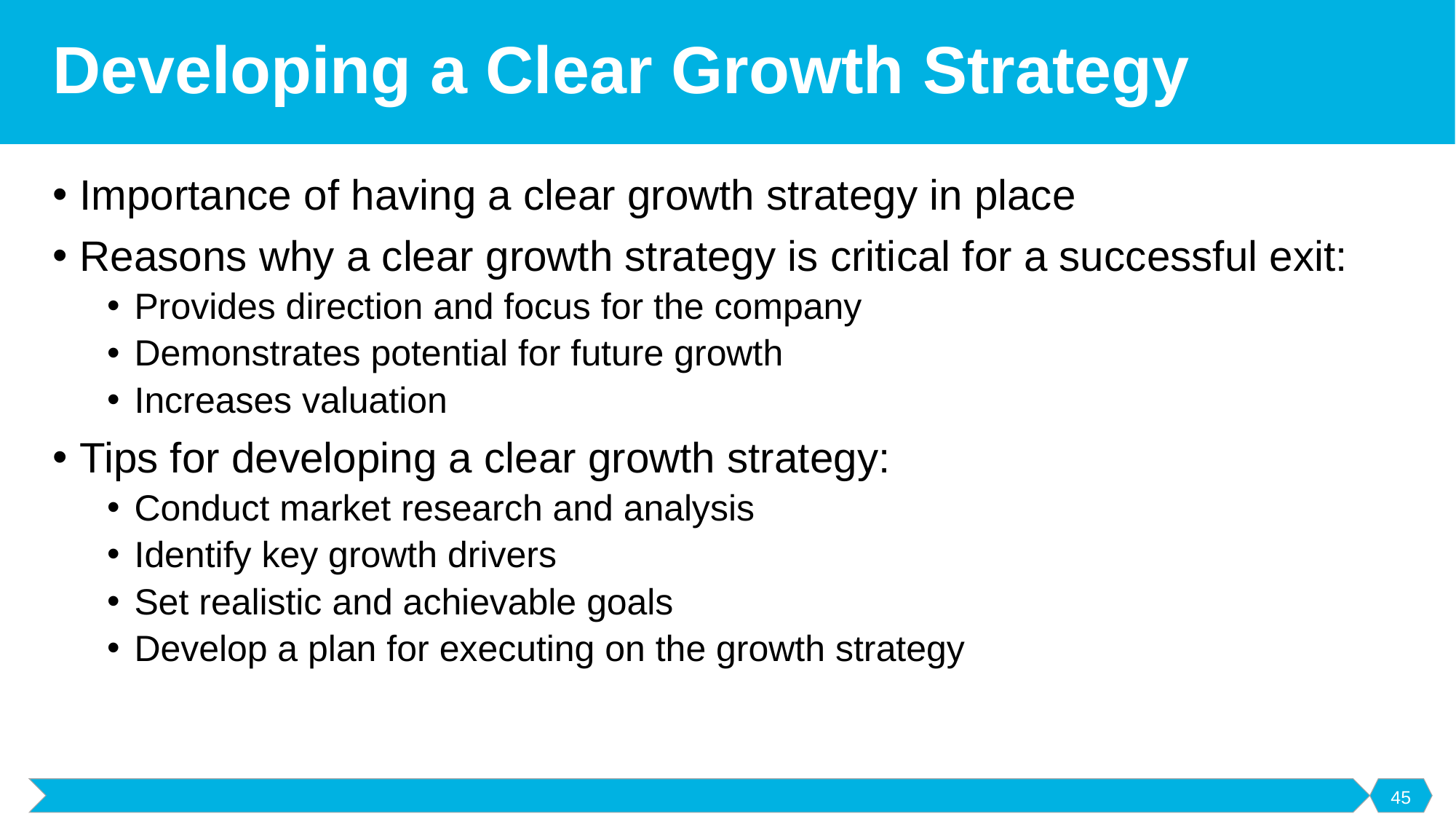

# Developing a Clear Growth Strategy
Importance of having a clear growth strategy in place
Reasons why a clear growth strategy is critical for a successful exit:
Provides direction and focus for the company
Demonstrates potential for future growth
Increases valuation
Tips for developing a clear growth strategy:
Conduct market research and analysis
Identify key growth drivers
Set realistic and achievable goals
Develop a plan for executing on the growth strategy

45